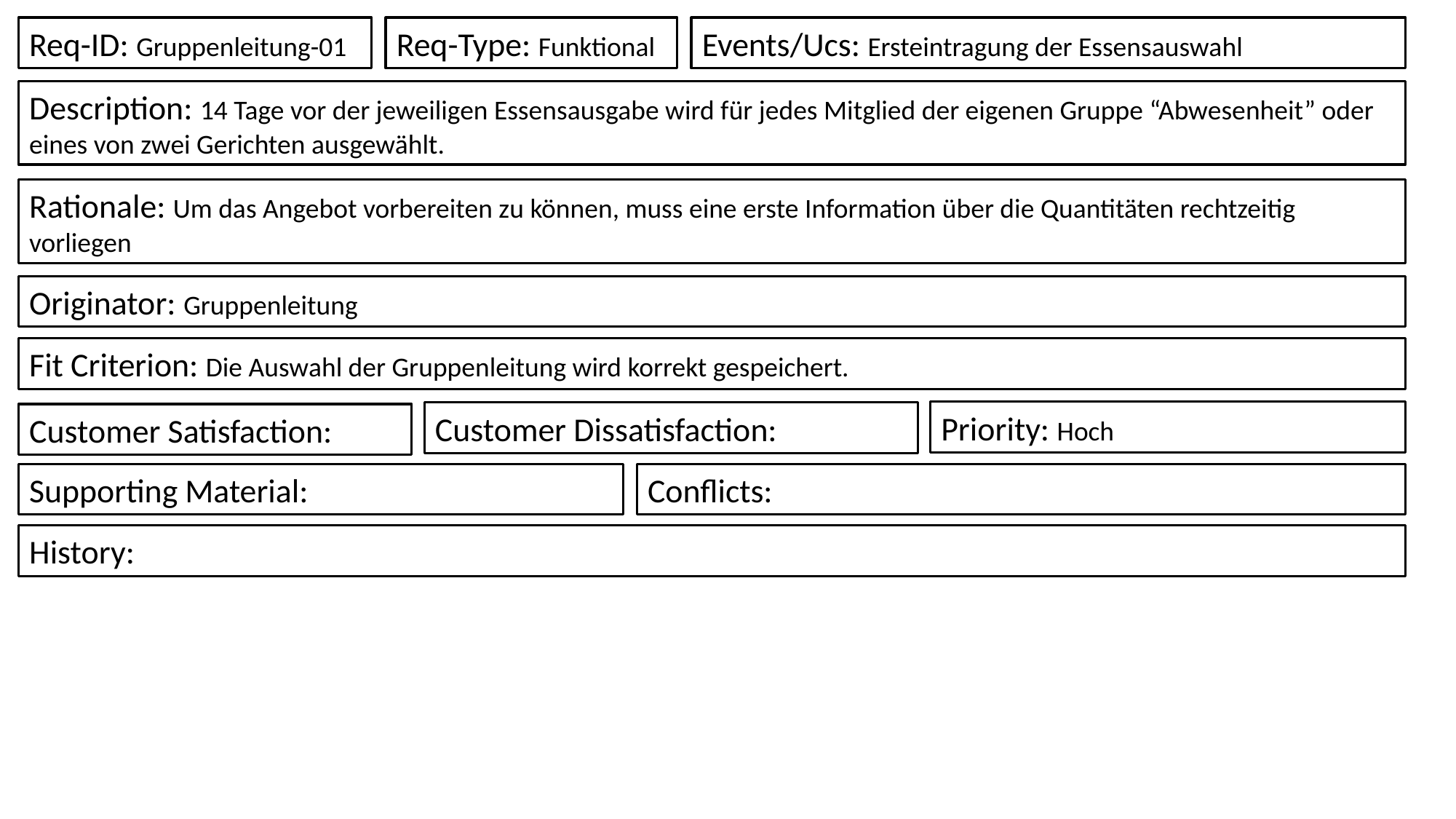

Req-Type: Funktional
Events/Ucs: Ersteintragung der Essensauswahl
Req-ID: Gruppenleitung-01
Description: 14 Tage vor der jeweiligen Essensausgabe wird für jedes Mitglied der eigenen Gruppe “Abwesenheit” oder eines von zwei Gerichten ausgewählt.
Rationale: Um das Angebot vorbereiten zu können, muss eine erste Information über die Quantitäten rechtzeitig vorliegen
Originator: Gruppenleitung
Fit Criterion: Die Auswahl der Gruppenleitung wird korrekt gespeichert.
Priority: Hoch
Customer Dissatisfaction:
Customer Satisfaction:
Conflicts:
Supporting Material:
History: